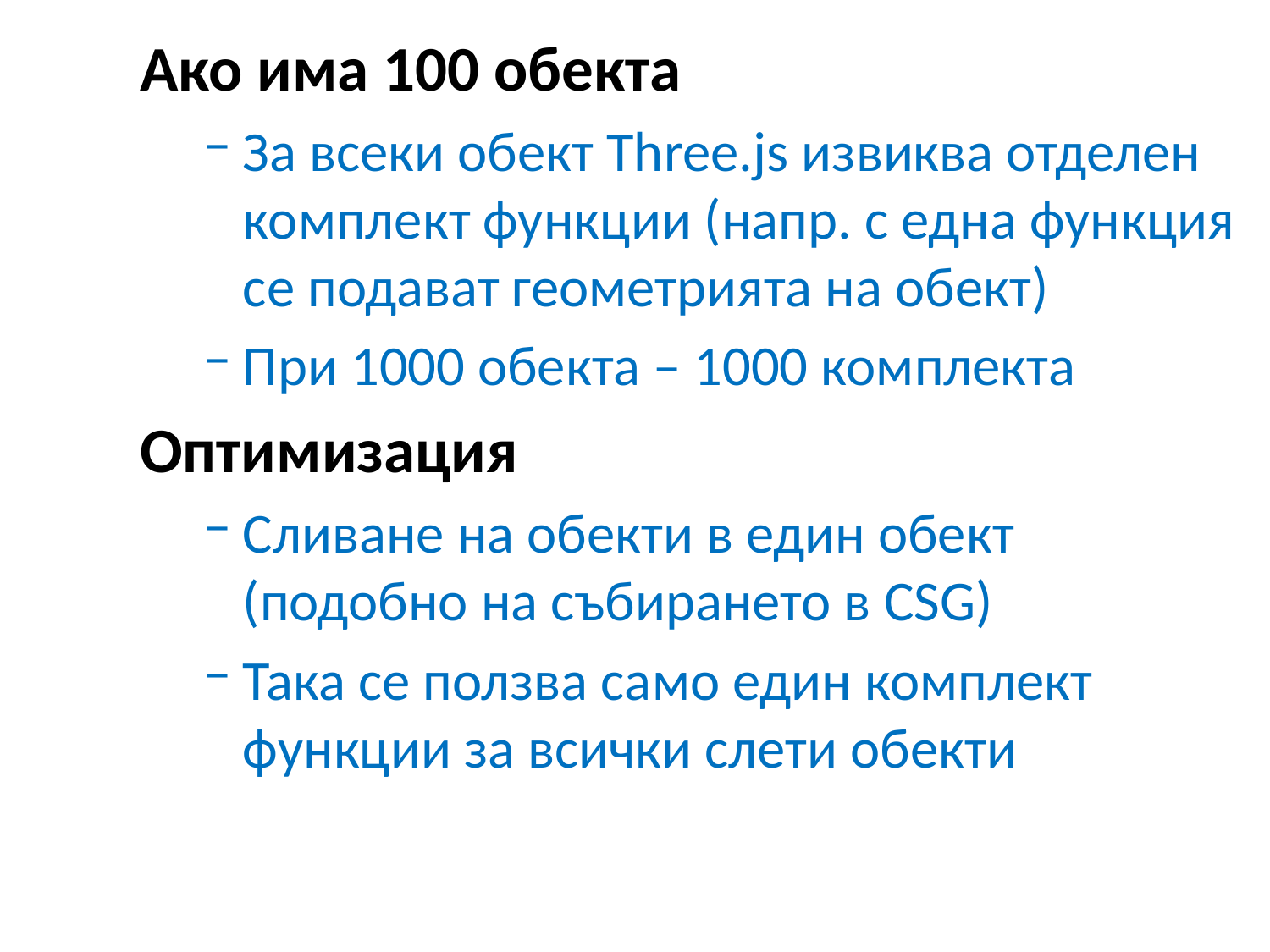

Ако има 100 обекта
За всеки обект Three.js извиква отделен комплект функции (напр. с една функция се подават геометрията на обект)
При 1000 обекта – 1000 комплекта
Оптимизация
Сливане на обекти в един обект
(подобно на събирането в CSG)
Така се ползва само един комплект функции за всички слети обекти